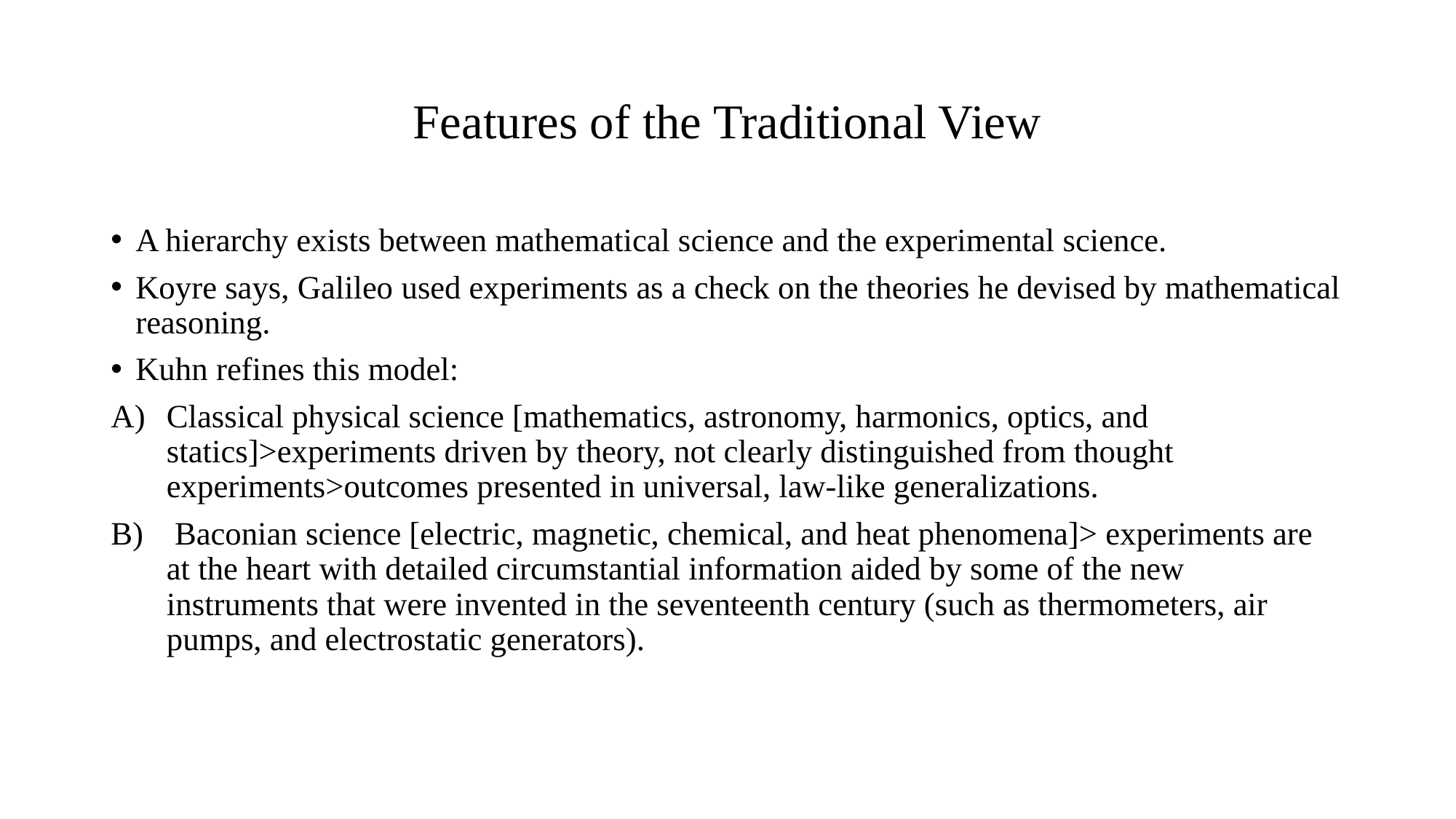

# Features of the Traditional View
A hierarchy exists between mathematical science and the experimental science.
Koyre says, Galileo used experiments as a check on the theories he devised by mathematical reasoning.
Kuhn refines this model:
Classical physical science [mathematics, astronomy, harmonics, optics, and statics]>experiments driven by theory, not clearly distinguished from thought experiments>outcomes presented in universal, law-like generalizations.
 Baconian science [electric, magnetic, chemical, and heat phenomena]> experiments are at the heart with detailed circumstantial information aided by some of the new instruments that were invented in the seventeenth century (such as thermometers, air pumps, and electrostatic generators).